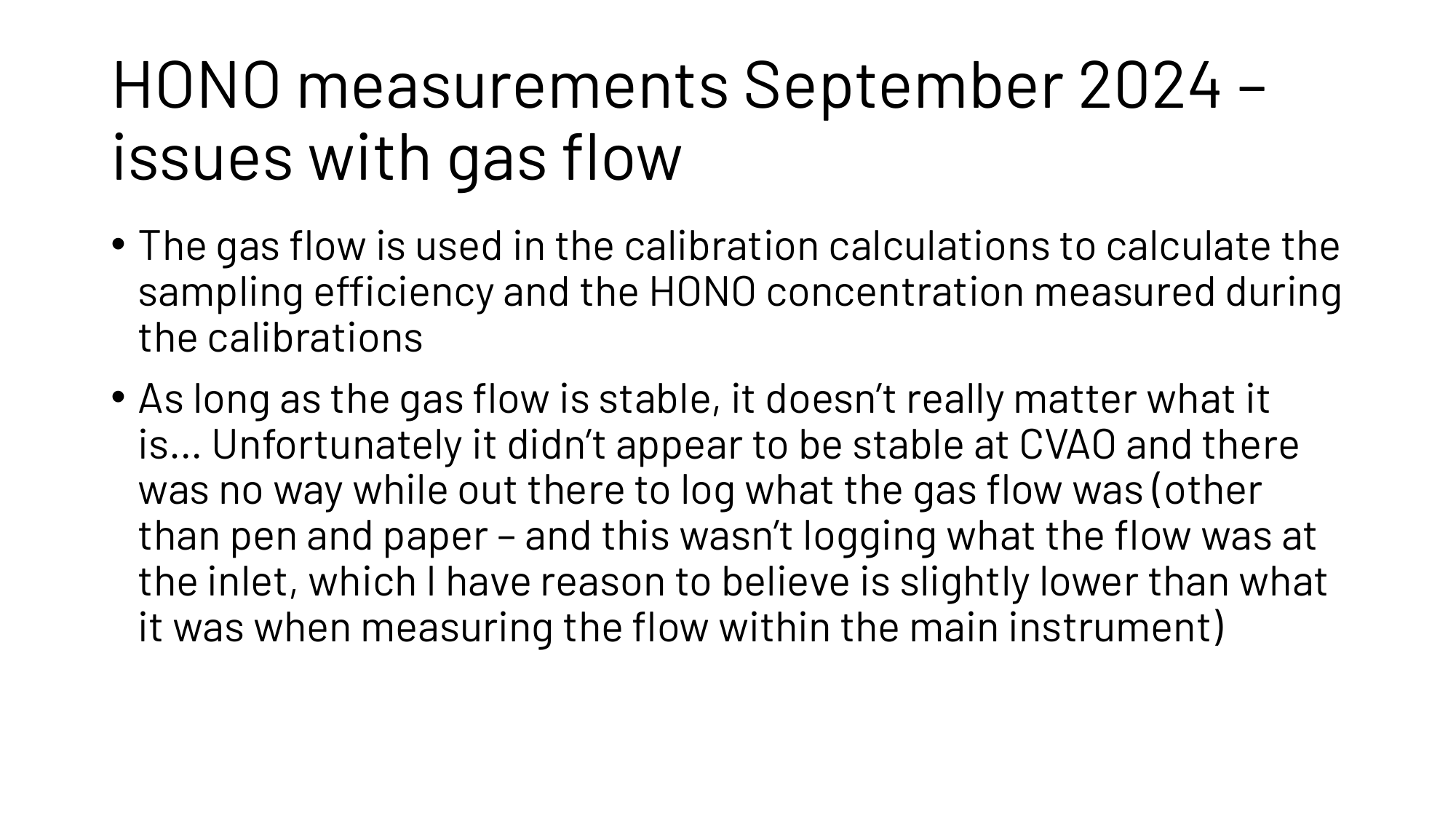

# HONO measurements September 2024 – issues with gas flow
The gas flow is used in the calibration calculations to calculate the sampling efficiency and the HONO concentration measured during the calibrations
As long as the gas flow is stable, it doesn’t really matter what it is… Unfortunately it didn’t appear to be stable at CVAO and there was no way while out there to log what the gas flow was (other than pen and paper – and this wasn’t logging what the flow was at the inlet, which I have reason to believe is slightly lower than what it was when measuring the flow within the main instrument)